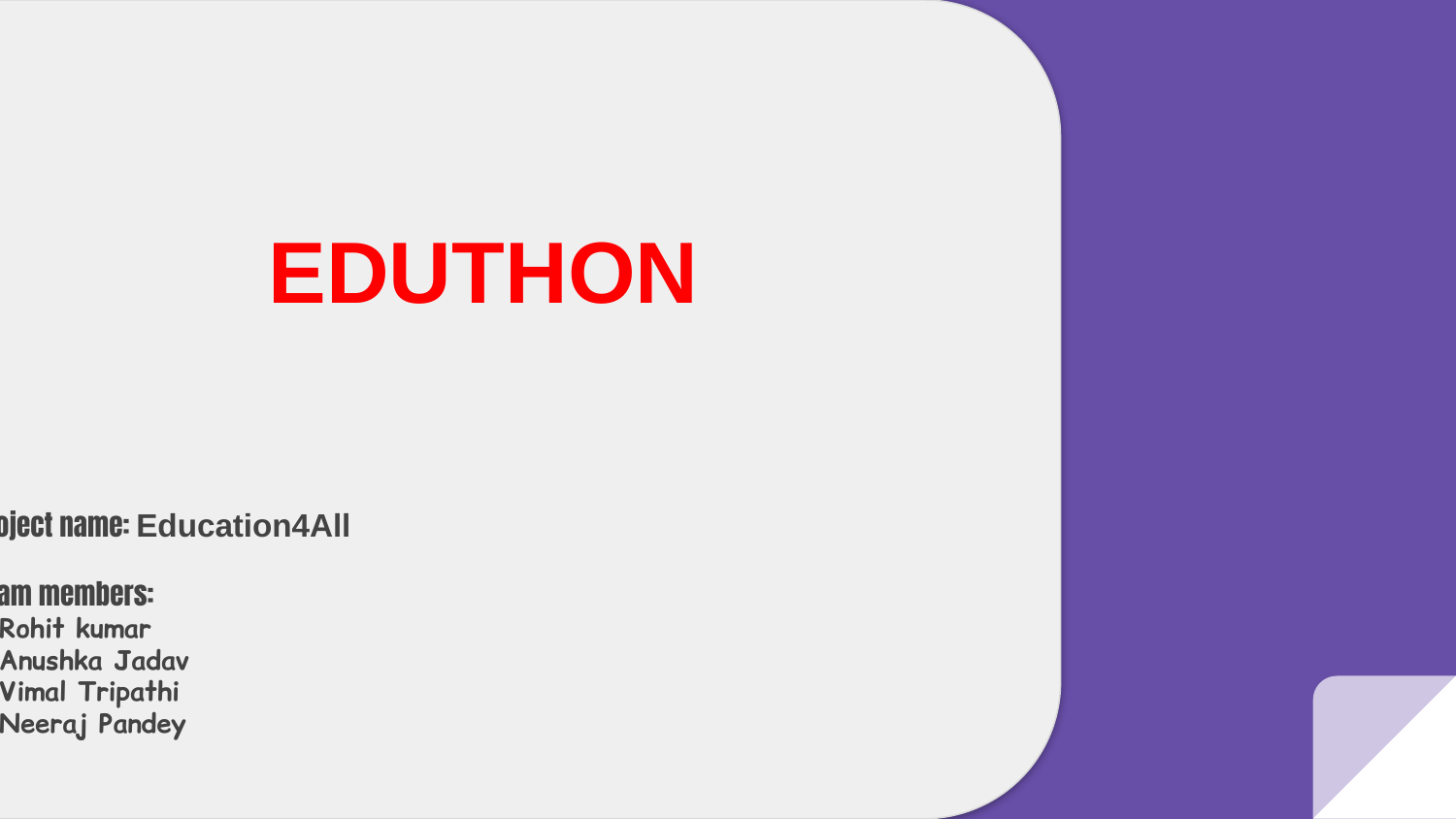

EDUTHON

Project name: Education4All

Team members:
1.Rohit kumar
2.Anushka Jadav
3.Vimal Tripathi
4.Neeraj Pandey